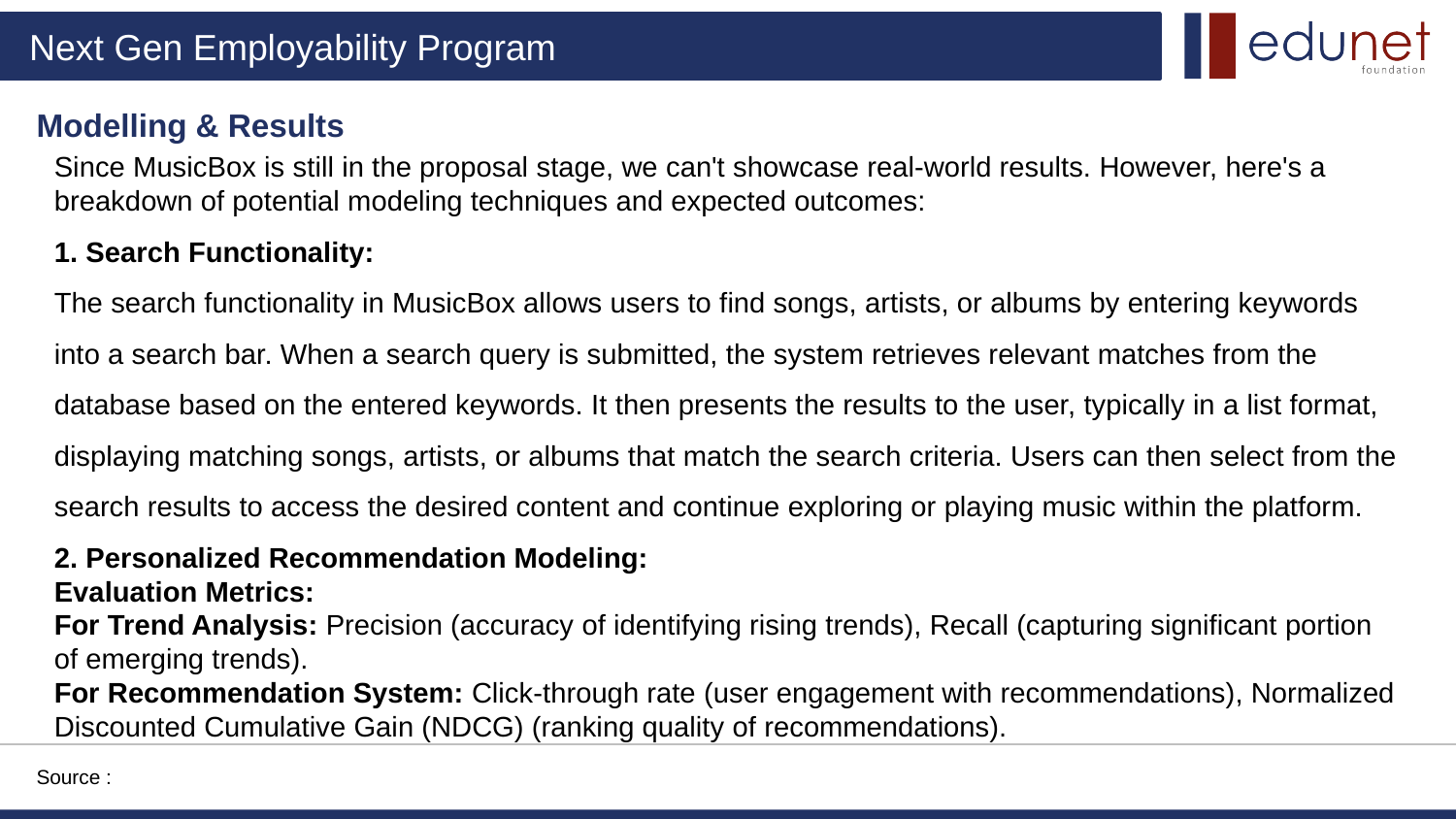

# Modelling & Results
Since MusicBox is still in the proposal stage, we can't showcase real-world results. However, here's a breakdown of potential modeling techniques and expected outcomes:
1. Search Functionality:
The search functionality in MusicBox allows users to find songs, artists, or albums by entering keywords into a search bar. When a search query is submitted, the system retrieves relevant matches from the database based on the entered keywords. It then presents the results to the user, typically in a list format, displaying matching songs, artists, or albums that match the search criteria. Users can then select from the search results to access the desired content and continue exploring or playing music within the platform.
2. Personalized Recommendation Modeling:
Evaluation Metrics:
For Trend Analysis: Precision (accuracy of identifying rising trends), Recall (capturing significant portion of emerging trends).
For Recommendation System: Click-through rate (user engagement with recommendations), Normalized Discounted Cumulative Gain (NDCG) (ranking quality of recommendations).
Source :